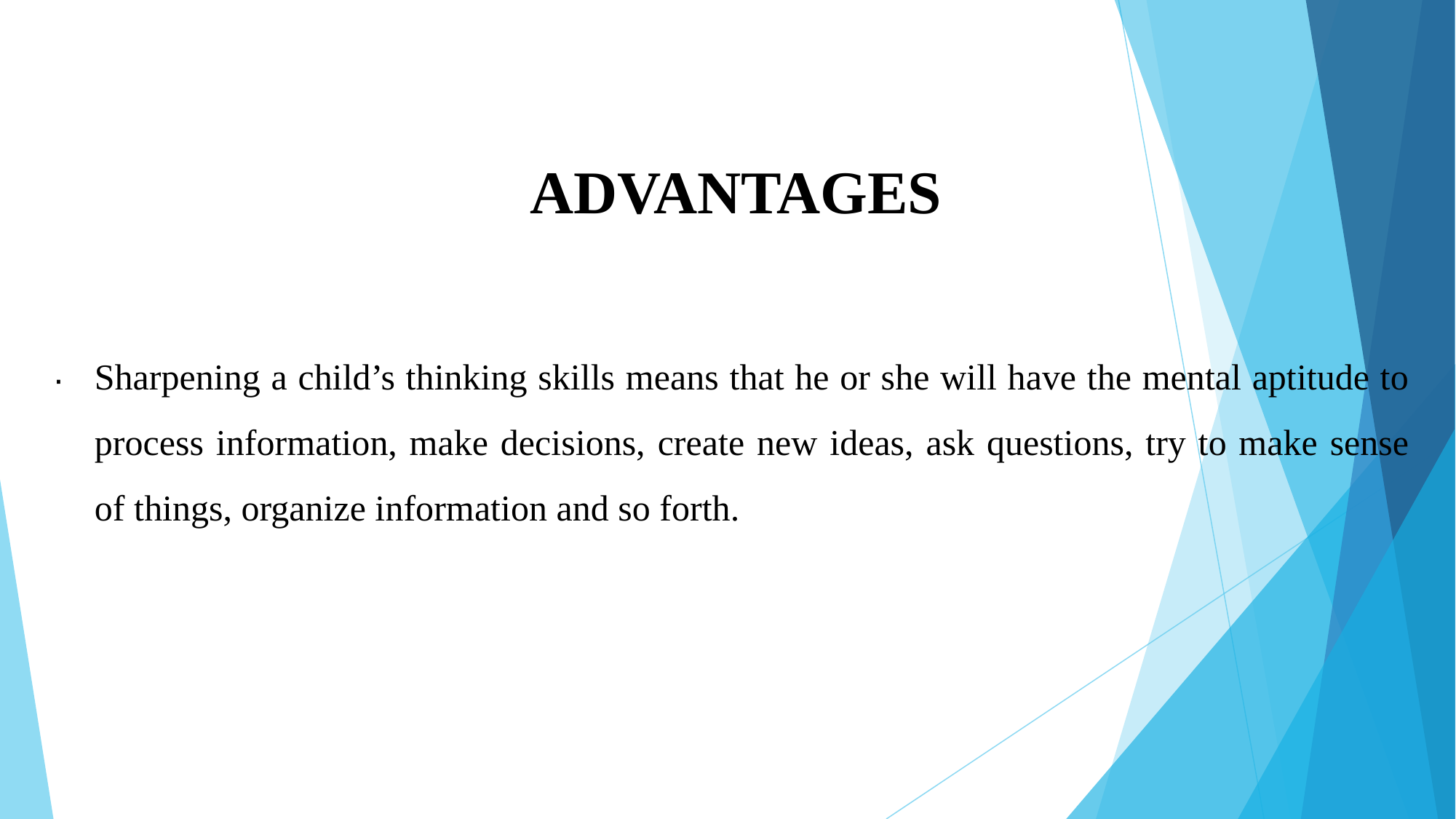

# ADVANTAGES
Sharpening a child’s thinking skills means that he or she will have the mental aptitude to process information, make decisions, create new ideas, ask questions, try to make sense of things, organize information and so forth.